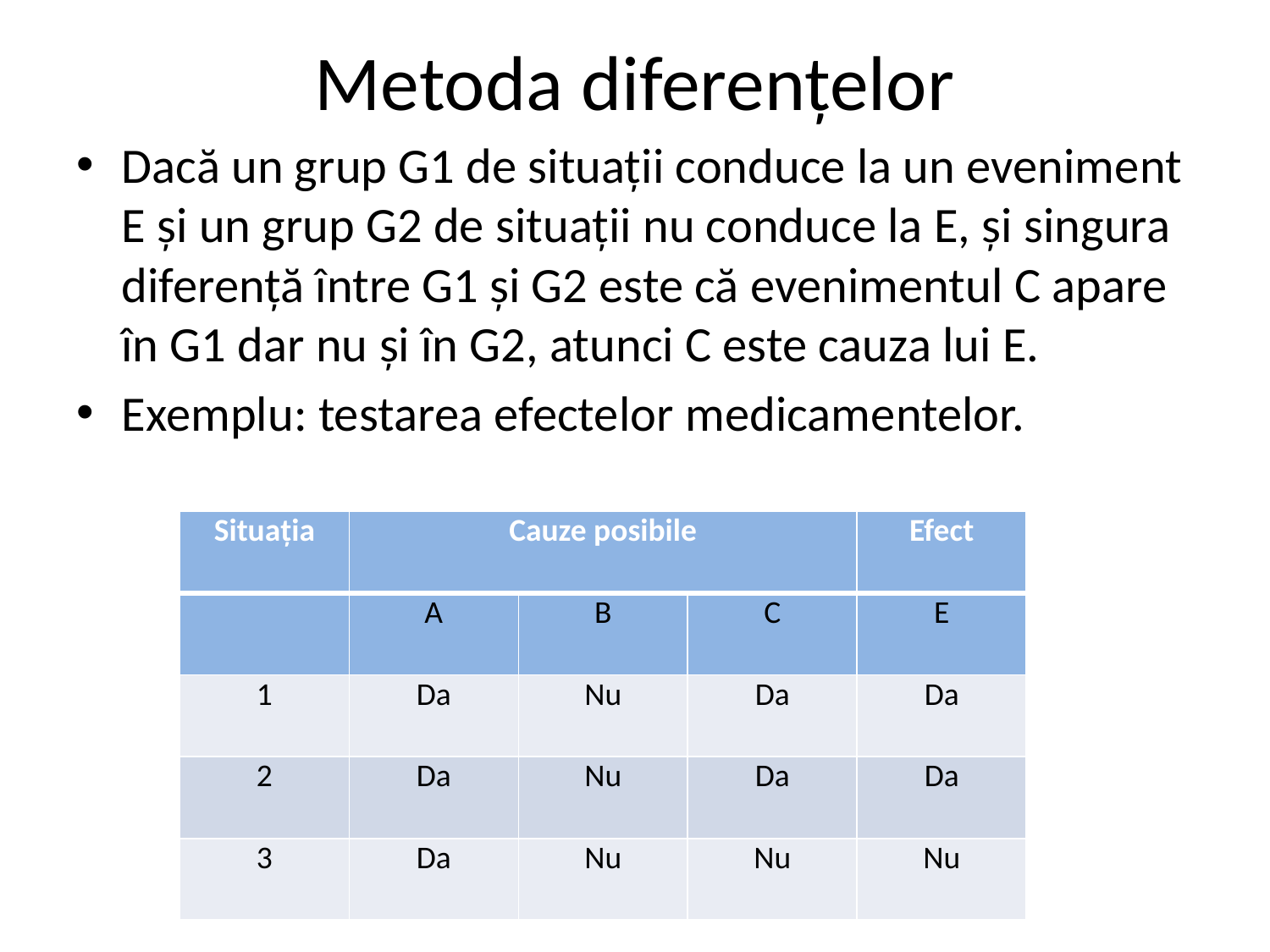

# Metoda diferențelor
Dacă un grup G1 de situații conduce la un eveniment E și un grup G2 de situații nu conduce la E, și singura diferență între G1 și G2 este că evenimentul C apare în G1 dar nu și în G2, atunci C este cauza lui E.
Exemplu: testarea efectelor medicamentelor.
| Situația | Cauze posibile |  |  | Efect |
| --- | --- | --- | --- | --- |
|  | A | B | C | E |
| 1 | Da | Nu | Da | Da |
| 2 | Da | Nu | Da | Da |
| 3 | Da | Nu | Nu | Nu |